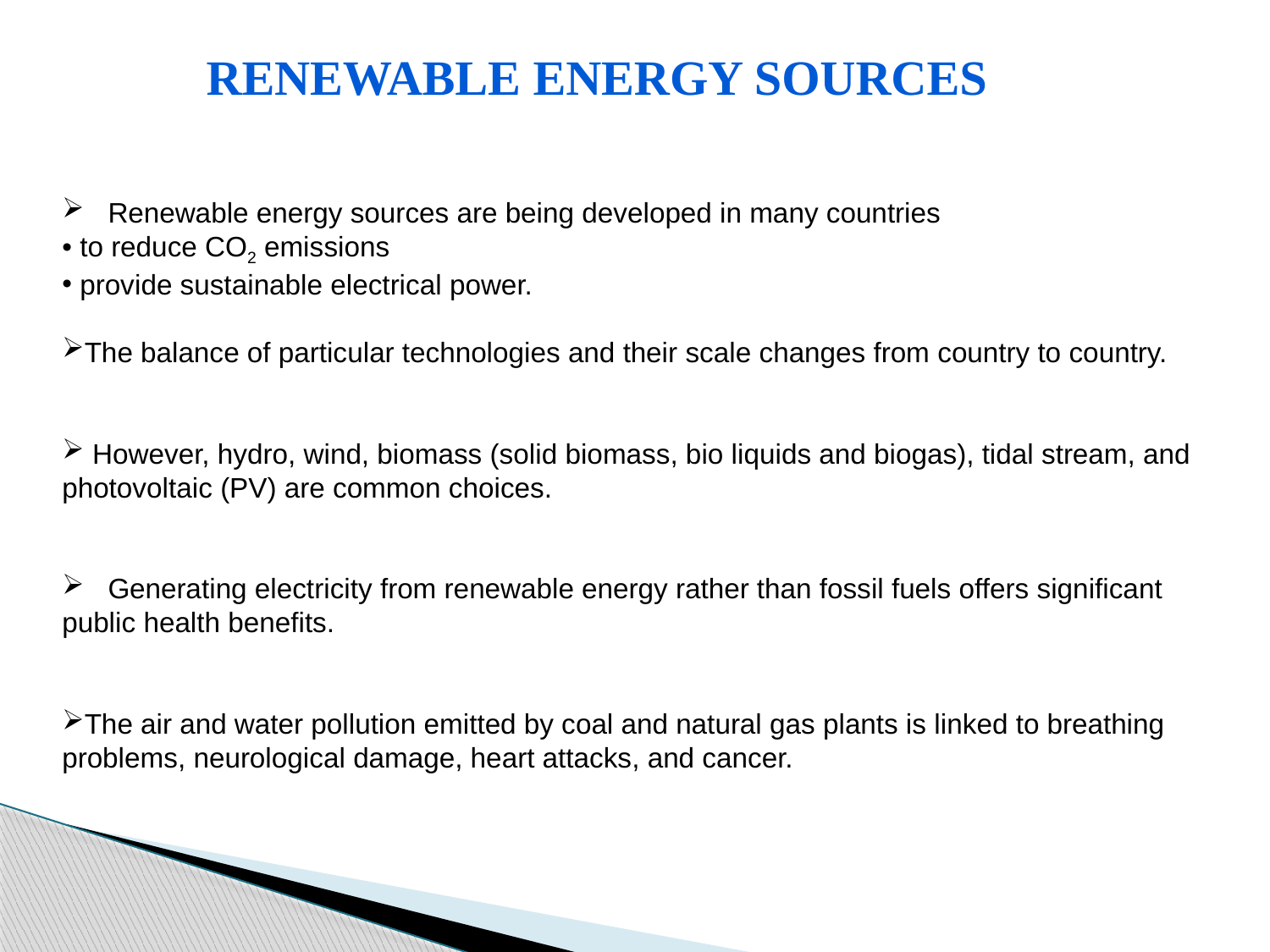

Renewable Energy Sources
   Renewable energy sources are being developed in many countries
 to reduce CO2 emissions
 provide sustainable electrical power.

The balance of particular technologies and their scale changes from country to country.

 However, hydro, wind, biomass (solid biomass, bio liquids and biogas), tidal stream, and photovoltaic (PV) are common choices.

   Generating electricity from renewable energy rather than fossil fuels offers significant public health benefits.

The air and water pollution emitted by coal and natural gas plants is linked to breathing problems, neurological damage, heart attacks, and cancer.